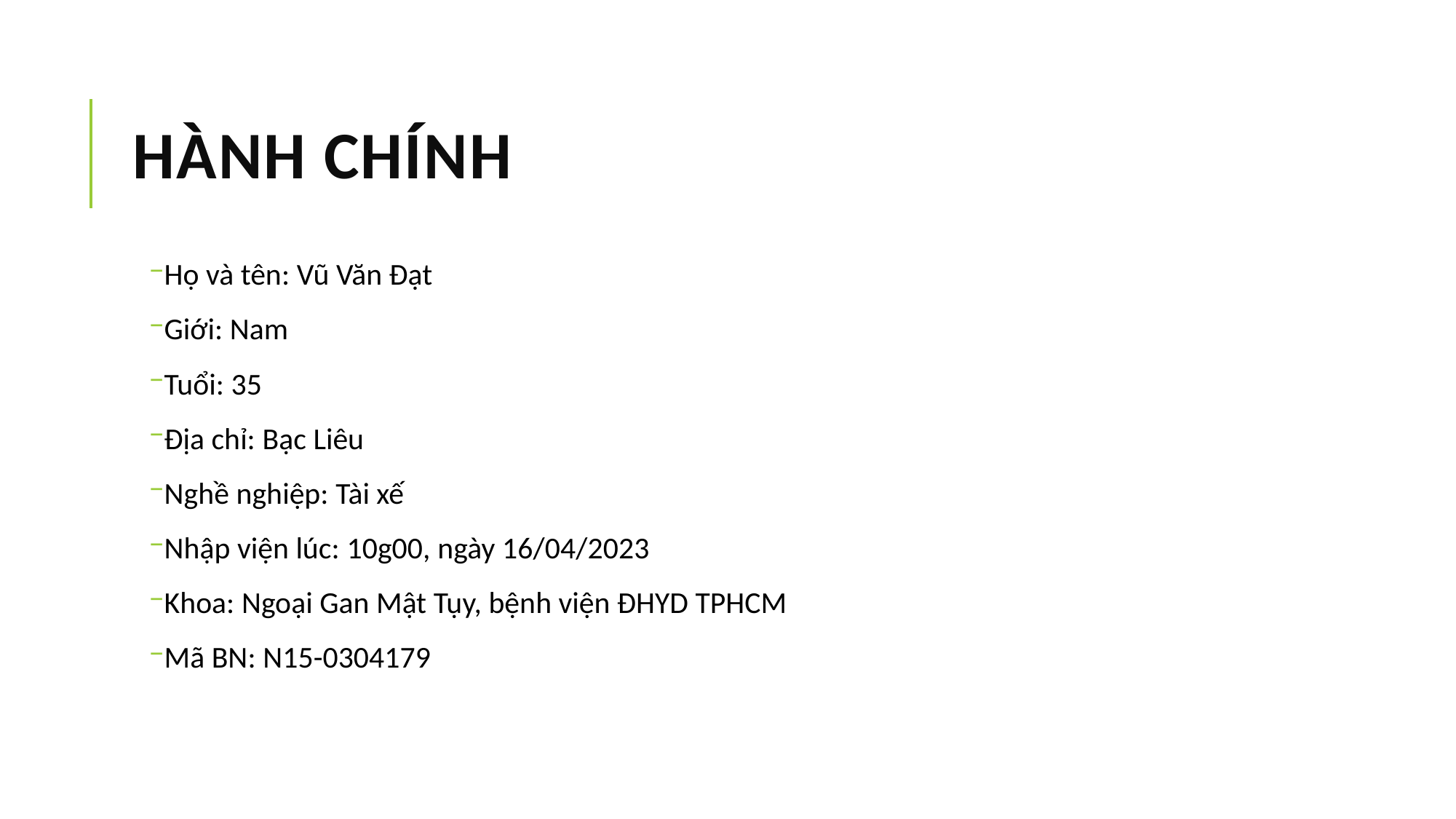

# HÀNH CHÍNH
Họ và tên: Vũ Văn Đạt
Giới: Nam
Tuổi: 35
Địa chỉ: Bạc Liêu
Nghề nghiệp: Tài xế
Nhập viện lúc: 10g00, ngày 16/04/2023
Khoa: Ngoại Gan Mật Tụy, bệnh viện ĐHYD TPHCM
Mã BN: N15-0304179